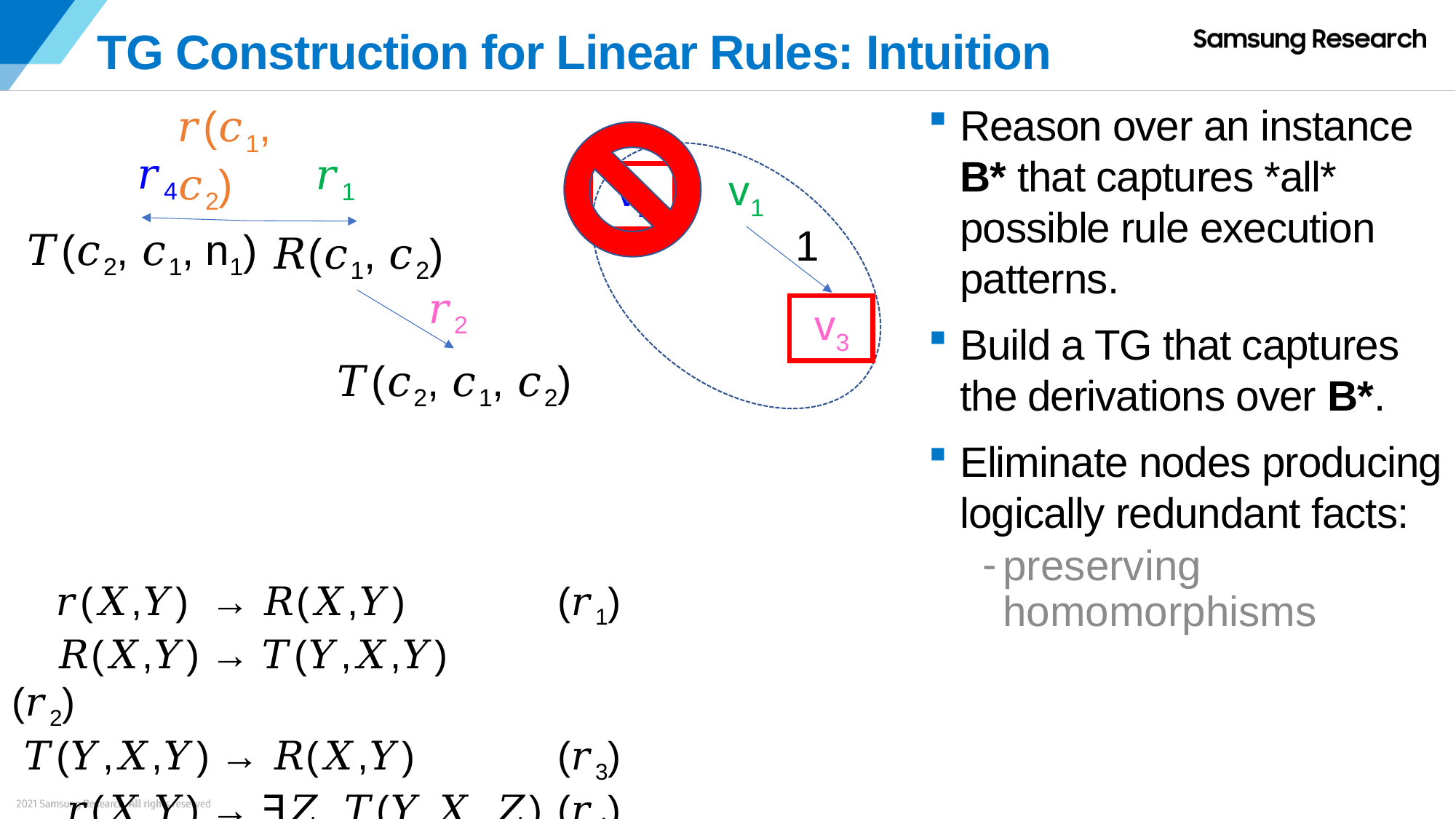

# TG Construction for Linear Rules: Intuition
Reason over an instance B* that captures *all* possible rule execution patterns.
Build a TG that captures the derivations over B*.
Eliminate nodes producing logically redundant facts:
preserving homomorphisms
𝑟(𝑐1, 𝑐2)

𝑟4
𝑟1
v1
v2

1
𝑇(𝑐2, 𝑐1, n1)
𝑅(𝑐1, 𝑐2)
𝑟2
v3

𝑇(𝑐2, 𝑐1, 𝑐2)
    𝑟(𝑋,𝑌)  → 𝑅(𝑋,𝑌) 		(𝑟1)
    𝑅(𝑋,𝑌) → 𝑇(𝑌,𝑋,𝑌) 		(𝑟2)
 𝑇(𝑌,𝑋,𝑌) → 𝑅(𝑋,𝑌) 		(𝑟3)
     𝑟(𝑋,𝑌) → ∃𝑍. 𝑇(𝑌,𝑋, 𝑍) 	(𝑟4)